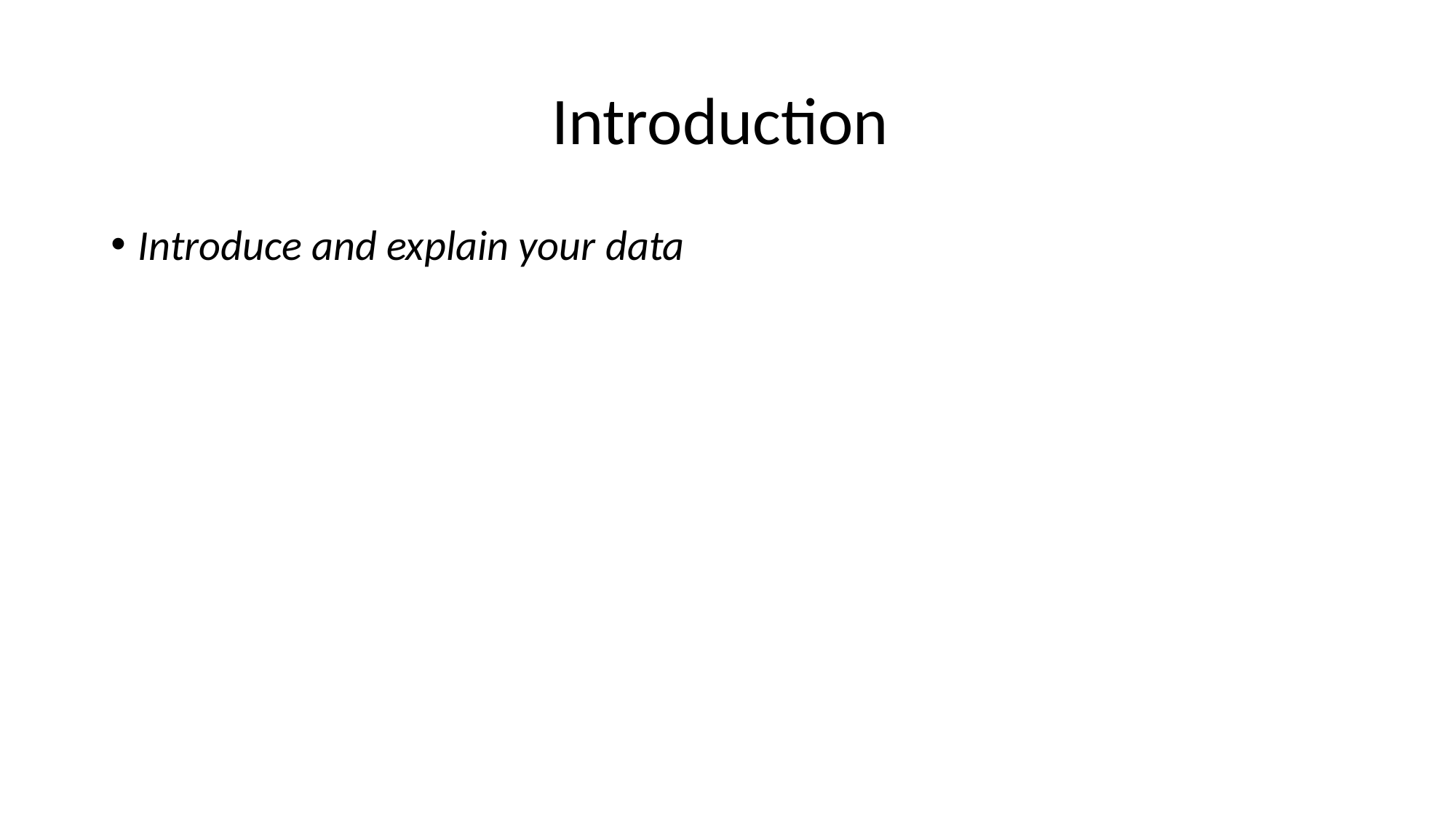

# Introduction
Introduce and explain your data